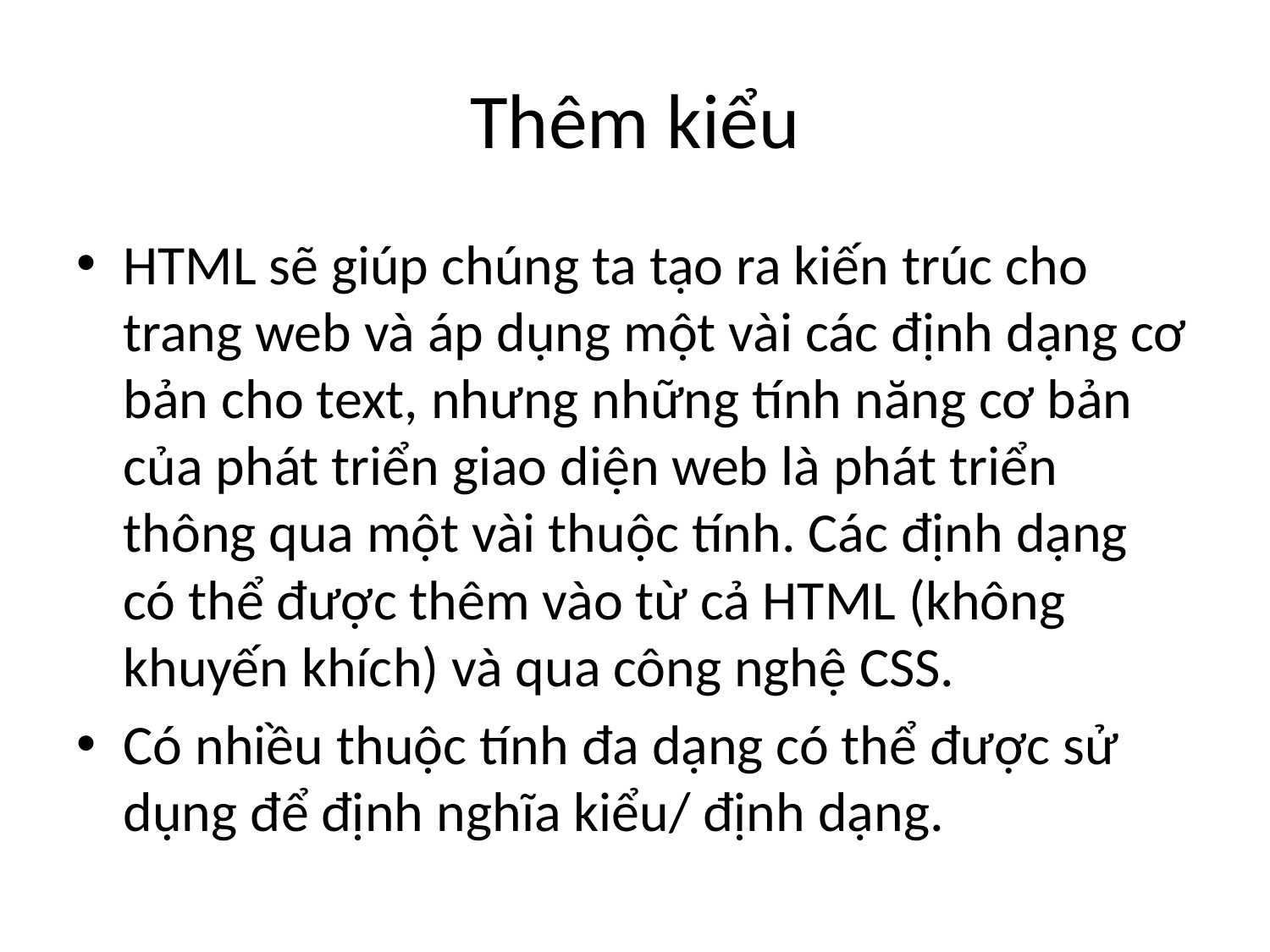

# Thêm kiểu
HTML sẽ giúp chúng ta tạo ra kiến trúc cho trang web và áp dụng một vài các định dạng cơ bản cho text, nhưng những tính năng cơ bản của phát triển giao diện web là phát triển thông qua một vài thuộc tính. Các định dạng có thể được thêm vào từ cả HTML (không khuyến khích) và qua công nghệ CSS.
Có nhiều thuộc tính đa dạng có thể được sử dụng để định nghĩa kiểu/ định dạng.